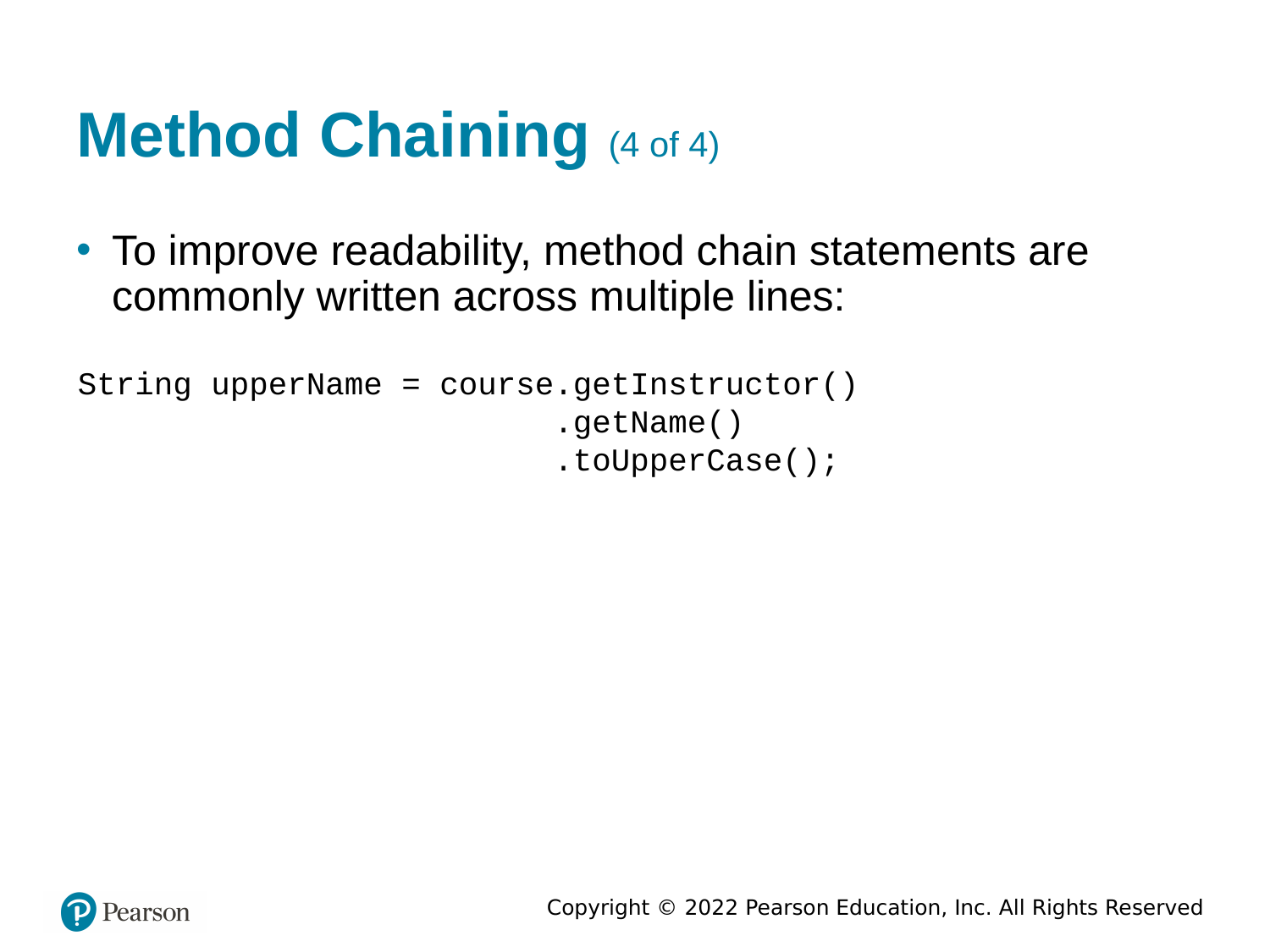

# Method Chaining (4 of 4)
To improve readability, method chain statements are commonly written across multiple lines:
String upperName = course.getInstructor()
                         .getName()
                         .toUpperCase();